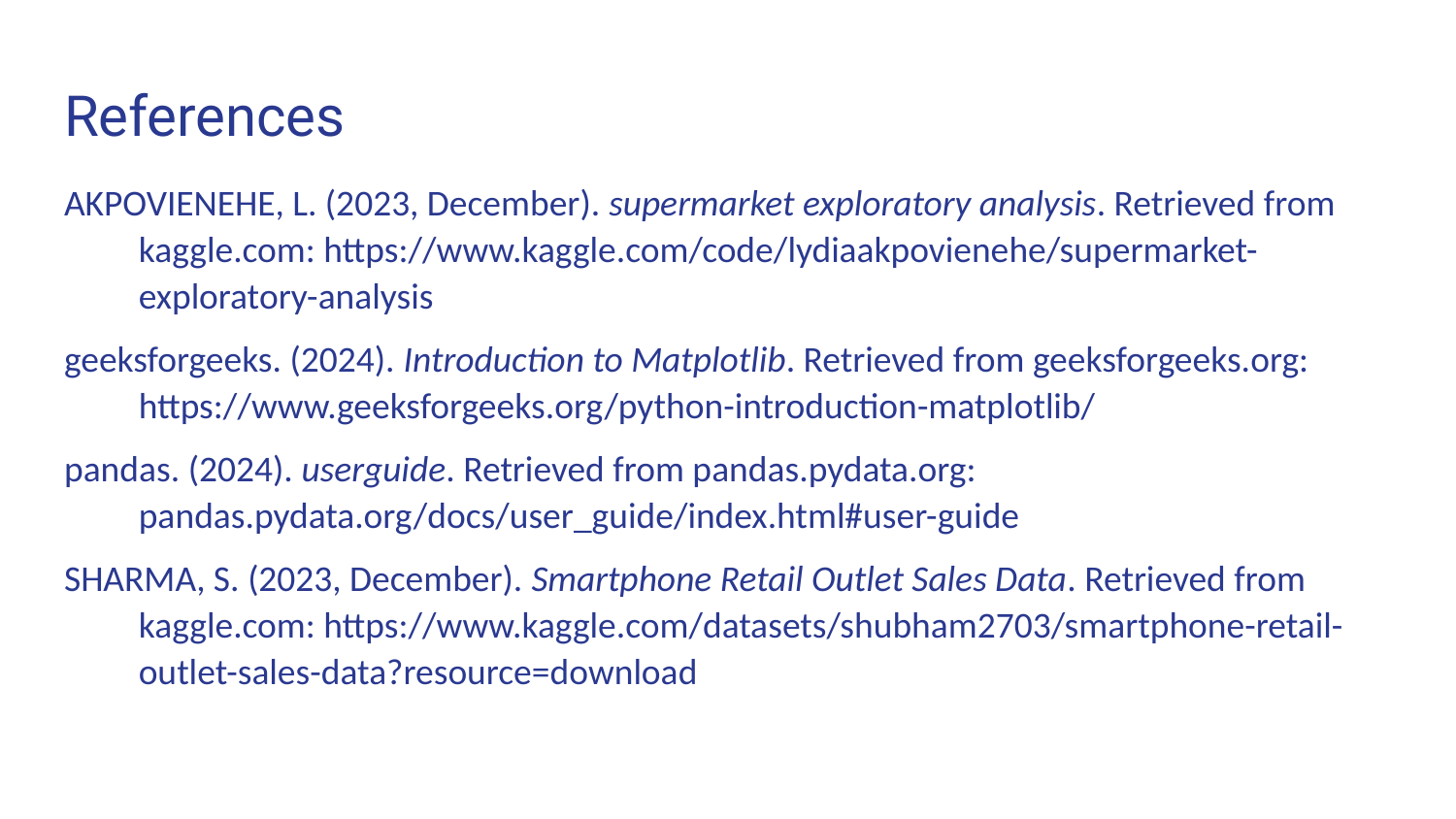

# References
AKPOVIENEHE, L. (2023, December). supermarket exploratory analysis. Retrieved from kaggle.com: https://www.kaggle.com/code/lydiaakpovienehe/supermarket-exploratory-analysis
geeksforgeeks. (2024). Introduction to Matplotlib. Retrieved from geeksforgeeks.org: https://www.geeksforgeeks.org/python-introduction-matplotlib/
pandas. (2024). userguide. Retrieved from pandas.pydata.org: pandas.pydata.org/docs/user_guide/index.html#user-guide
SHARMA, S. (2023, December). Smartphone Retail Outlet Sales Data. Retrieved from kaggle.com: https://www.kaggle.com/datasets/shubham2703/smartphone-retail-outlet-sales-data?resource=download